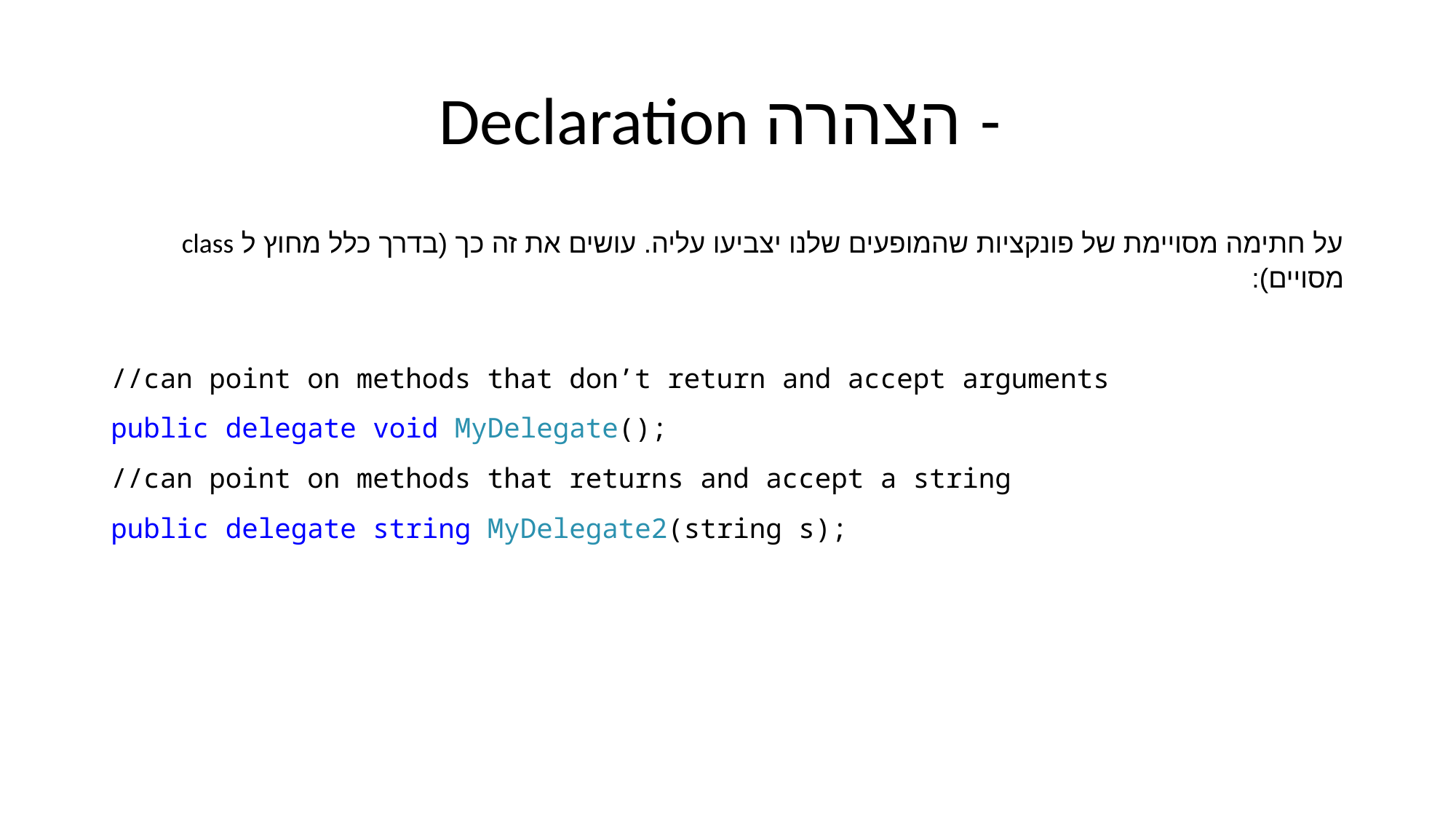

# Declaration הצהרה -
על חתימה מסויימת של פונקציות שהמופעים שלנו יצביעו עליה. עושים את זה כך (בדרך כלל מחוץ ל class מסויים):

//can point on methods that don’t return and accept arguments
public delegate void MyDelegate();
//can point on methods that returns and accept a string
public delegate string MyDelegate2(string s);